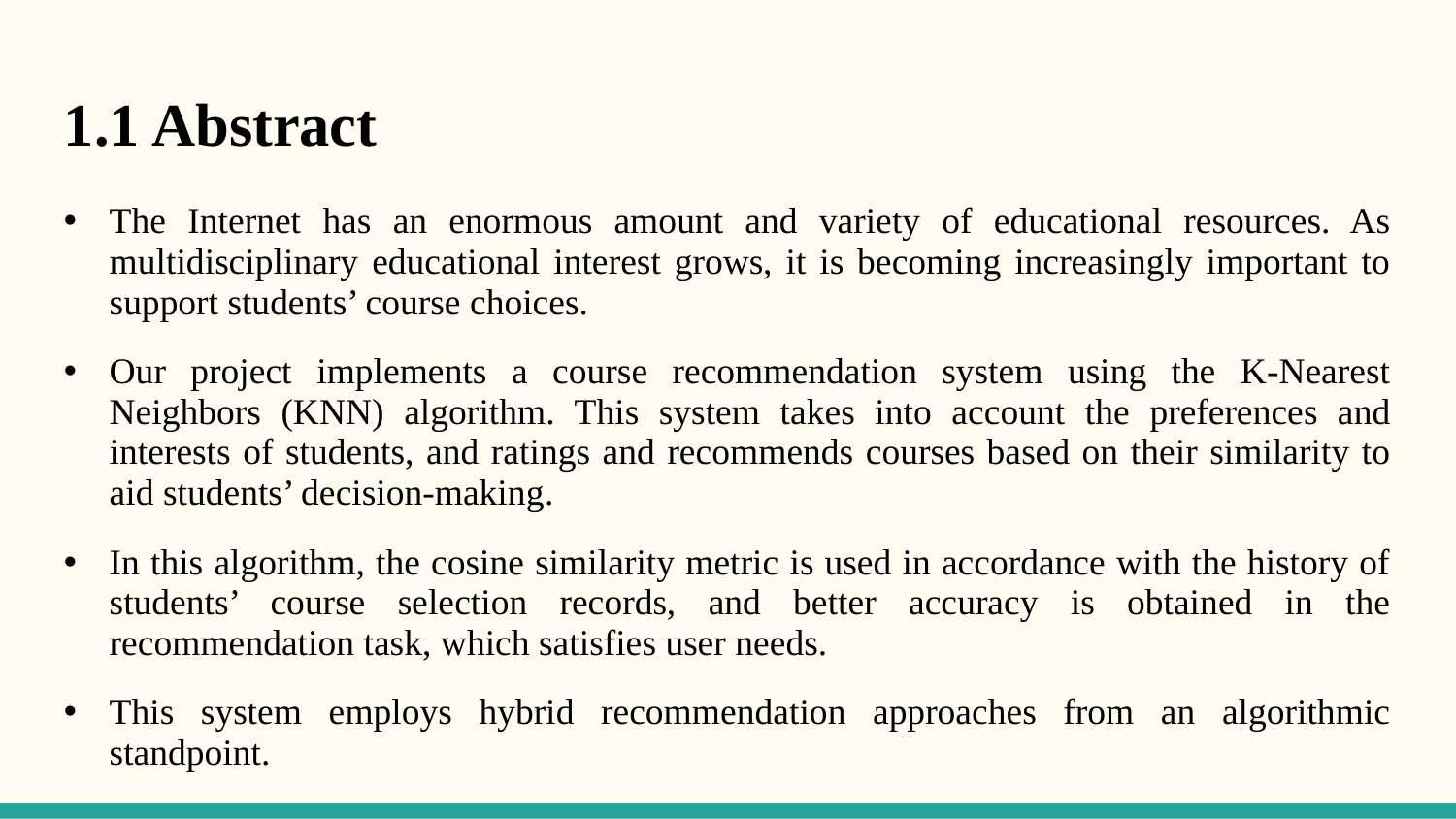

1.1 Abstract
The Internet has an enormous amount and variety of educational resources. As multidisciplinary educational interest grows, it is becoming increasingly important to support students’ course choices.
Our project implements a course recommendation system using the K-Nearest Neighbors (KNN) algorithm. This system takes into account the preferences and interests of students, and ratings and recommends courses based on their similarity to aid students’ decision-making.
In this algorithm, the cosine similarity metric is used in accordance with the history of students’ course selection records, and better accuracy is obtained in the recommendation task, which satisfies user needs.
This system employs hybrid recommendation approaches from an algorithmic standpoint.